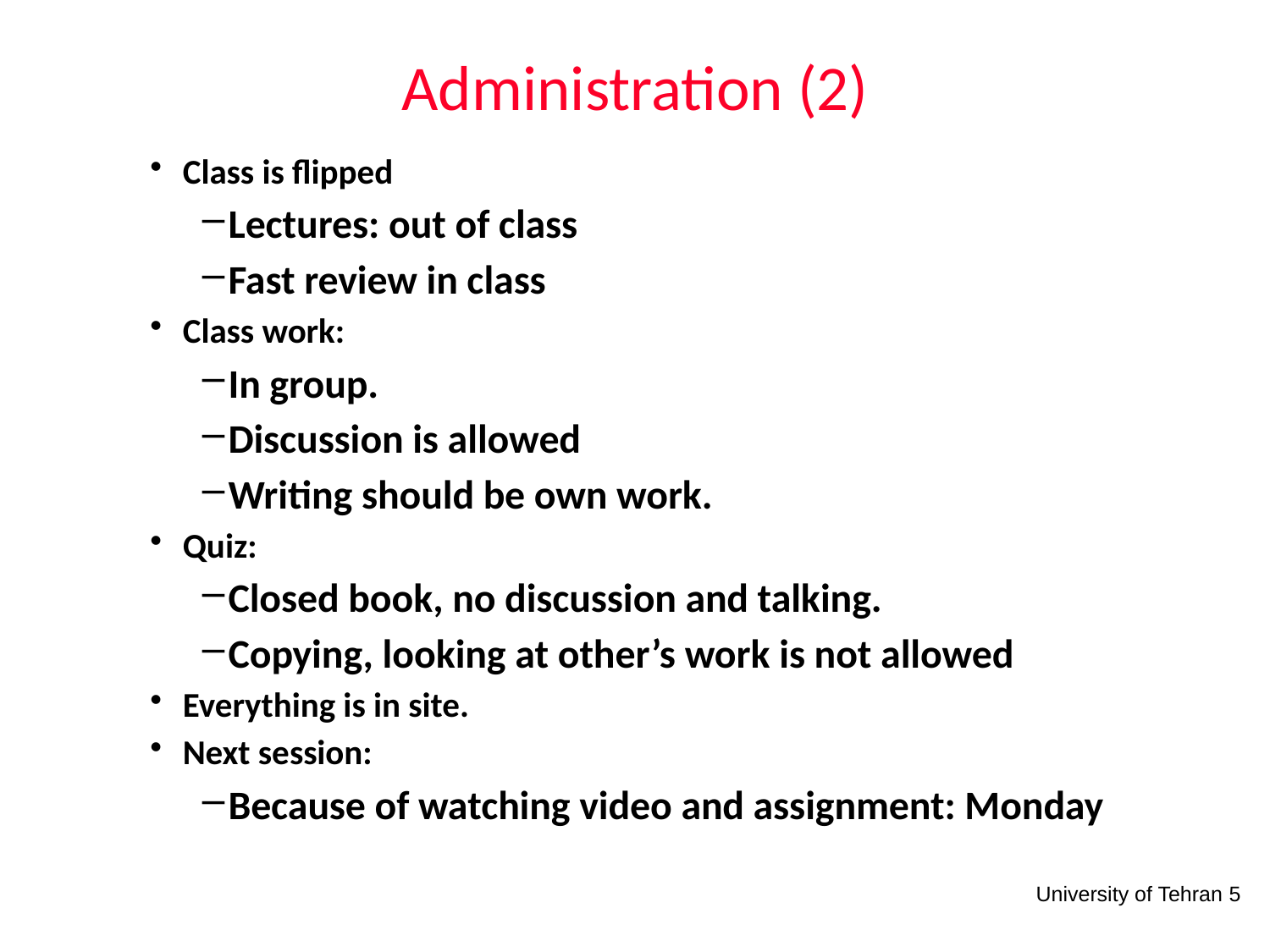

# Administration (2)
Class is flipped
Lectures: out of class
Fast review in class
Class work:
In group.
Discussion is allowed
Writing should be own work.
Quiz:
Closed book, no discussion and talking.
Copying, looking at other’s work is not allowed
Everything is in site.
Next session:
Because of watching video and assignment: Monday